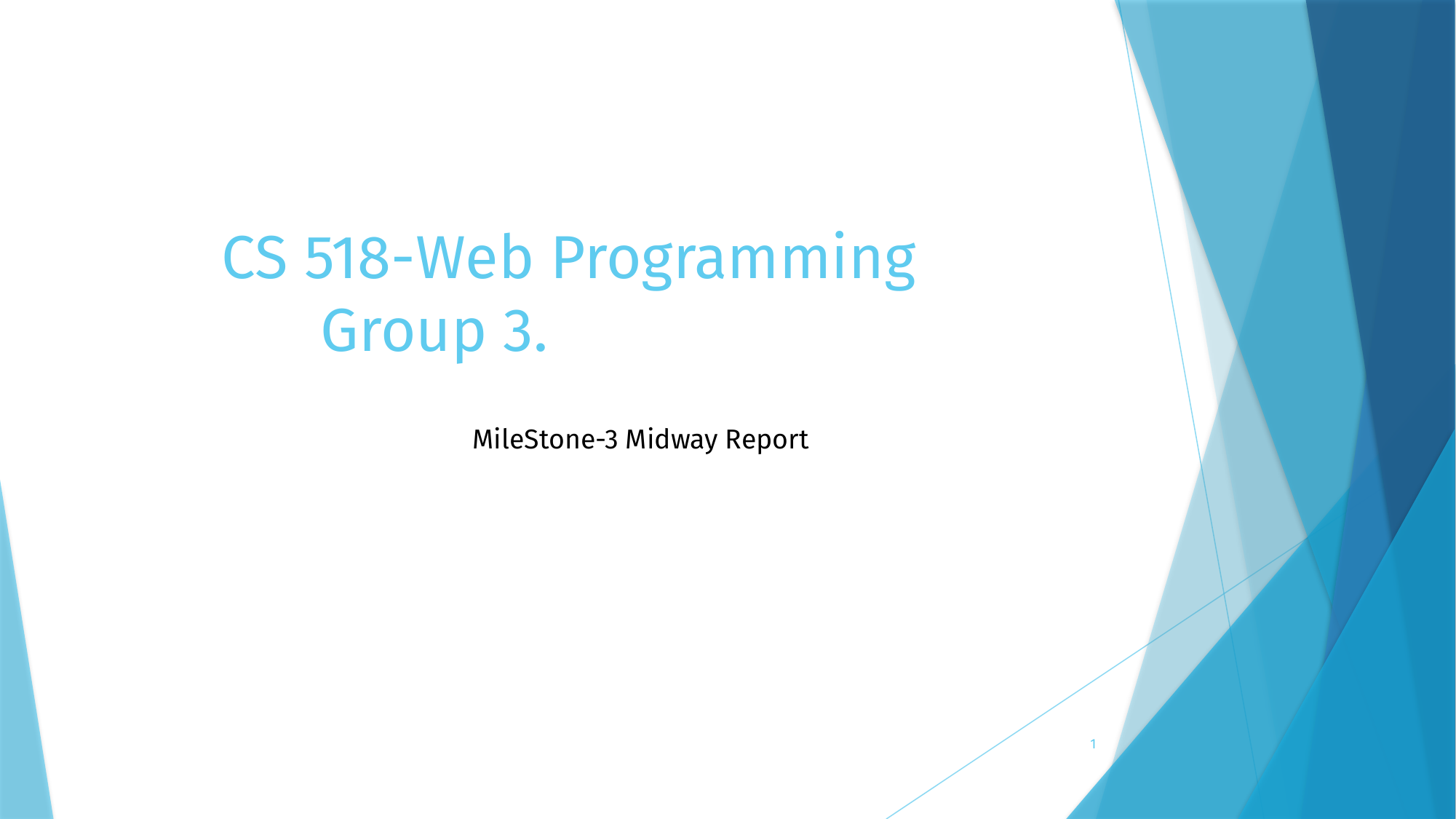

# CS 518-Web Programming Group 3.
		MileStone-3 Midway Report
1